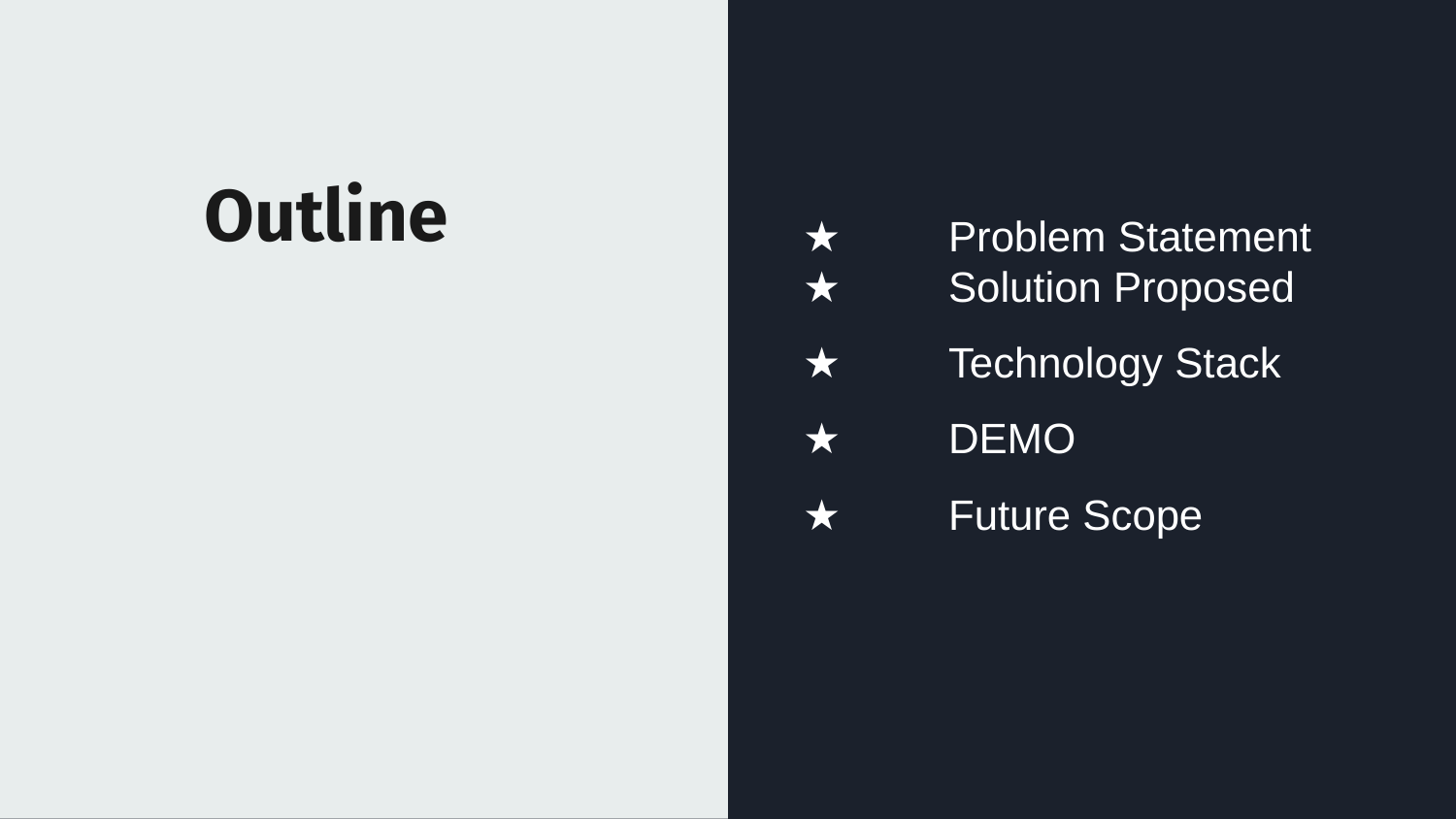

Outline

★	Problem Statement
★	Solution Proposed
★	Technology Stack
★	DEMO
★	Future Scope
#